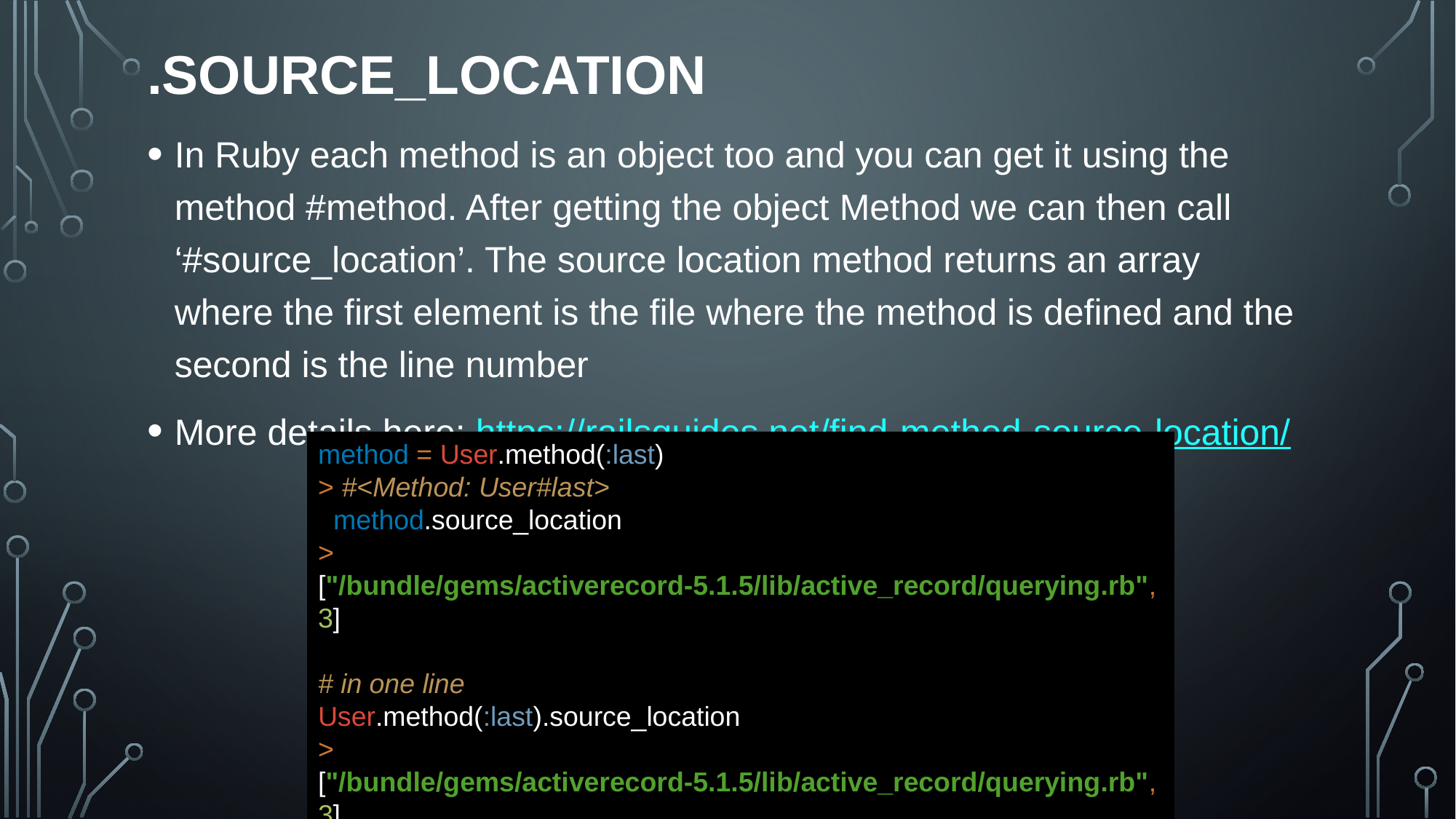

# .source_location
In Ruby each method is an object too and you can get it using the method #method. After getting the object Method we can then call ‘#source_location’. The source location method returns an array where the first element is the file where the method is defined and the second is the line number
More details here: https://railsguides.net/find-method-source-location/
method = User.method(:last)
> #<Method: User#last>
  method.source_location
> ["/bundle/gems/activerecord-5.1.5/lib/active_record/querying.rb", 3]
# in one line
User.method(:last).source_location
> ["/bundle/gems/activerecord-5.1.5/lib/active_record/querying.rb", 3]